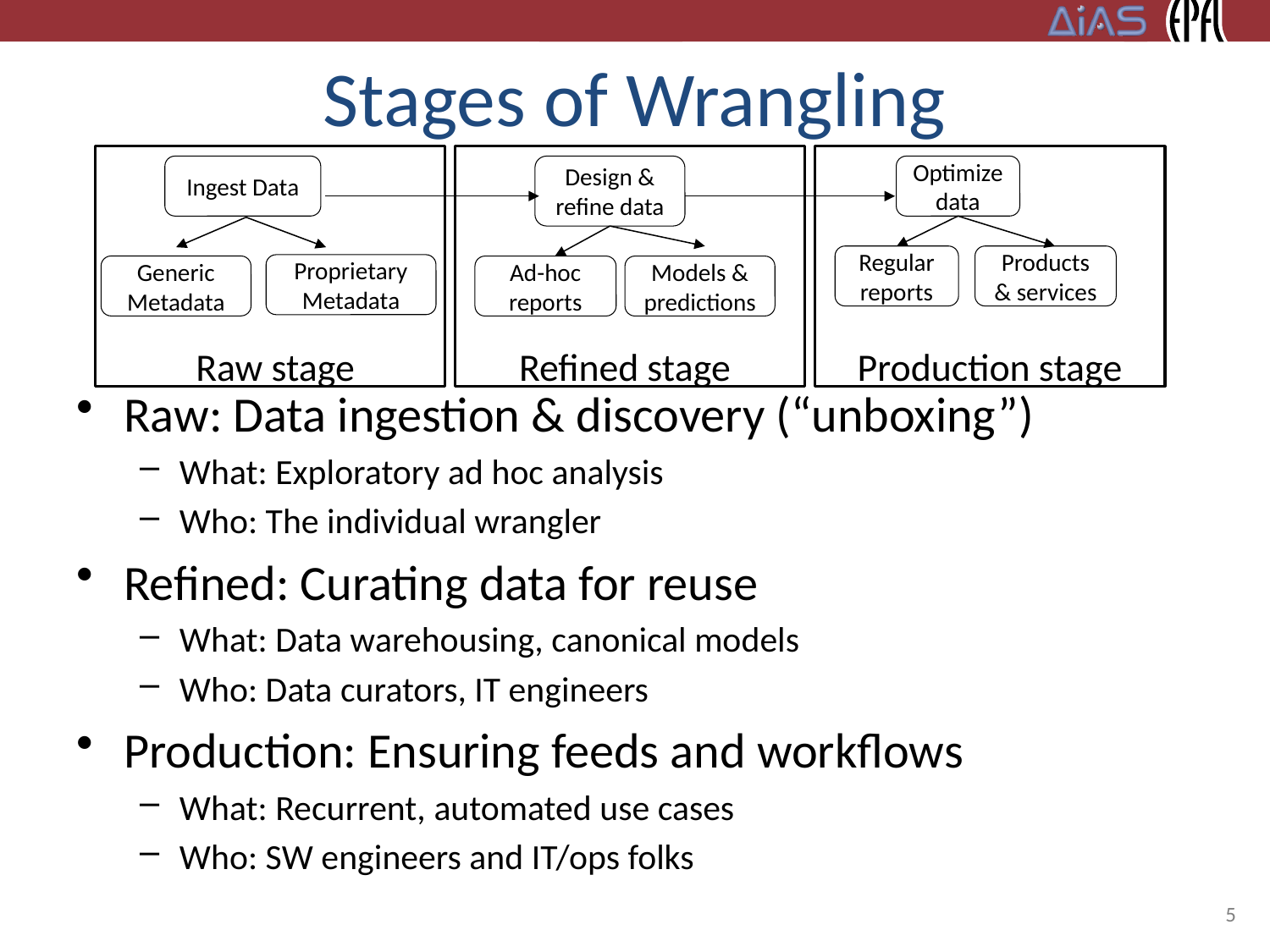

# Stages of Wrangling

Ingest Data
Design & refine data
Optimize data

Raw: Data ingestion & discovery (“unboxing”)
What: Exploratory ad hoc analysis
Who: The individual wrangler
Refined: Curating data for reuse
What: Data warehousing, canonical models
Who: Data curators, IT engineers
Production: Ensuring feeds and workflows
What: Recurrent, automated use cases
Who: SW engineers and IT/ops folks

Regular
reports
Products & services
Proprietary Metadata
Generic Metadata
Ad-hoc reports
Models & predictions
Raw stage
Refined stage
Production stage
5